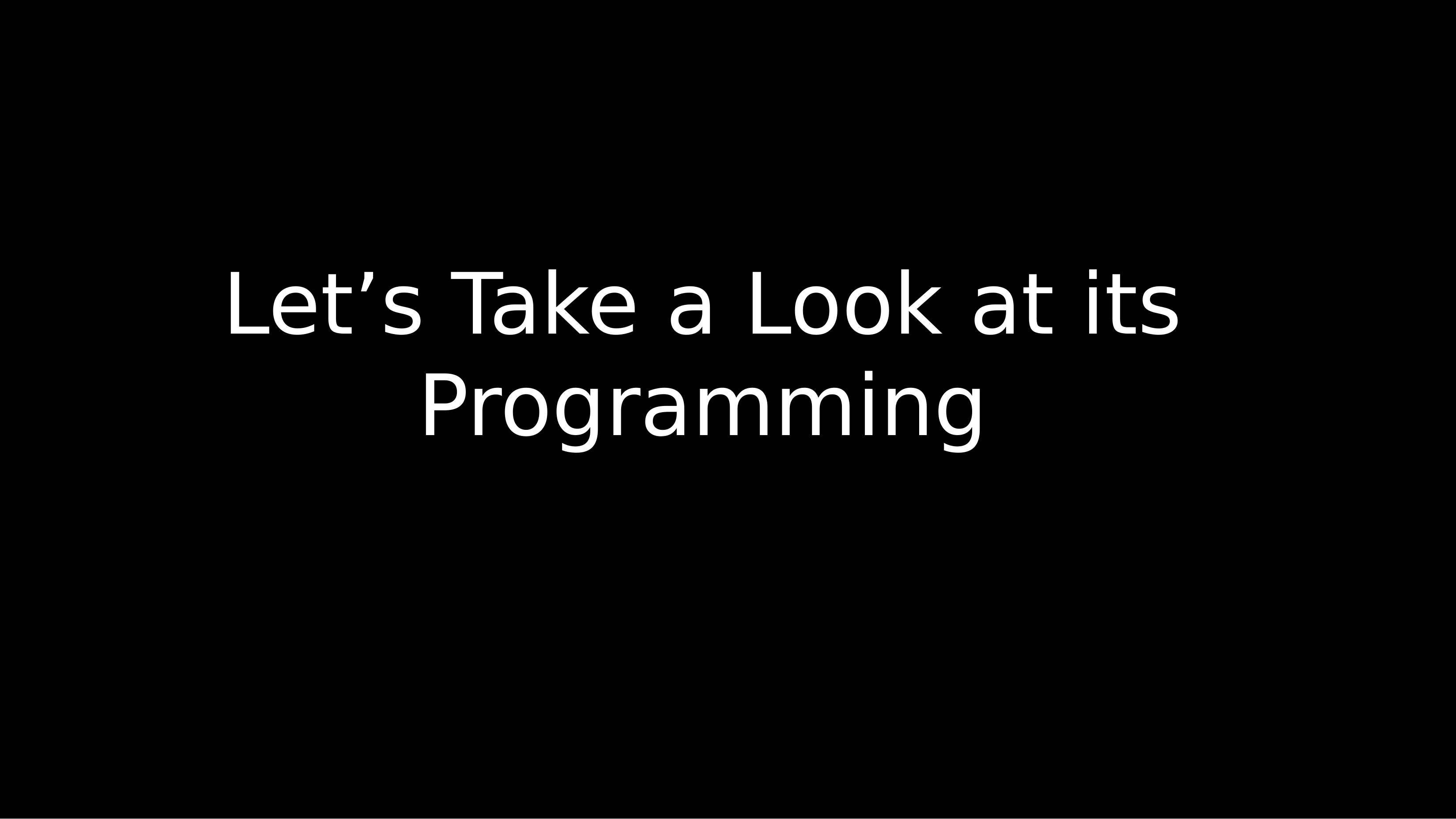

# Let’s Take a Look at its Programming